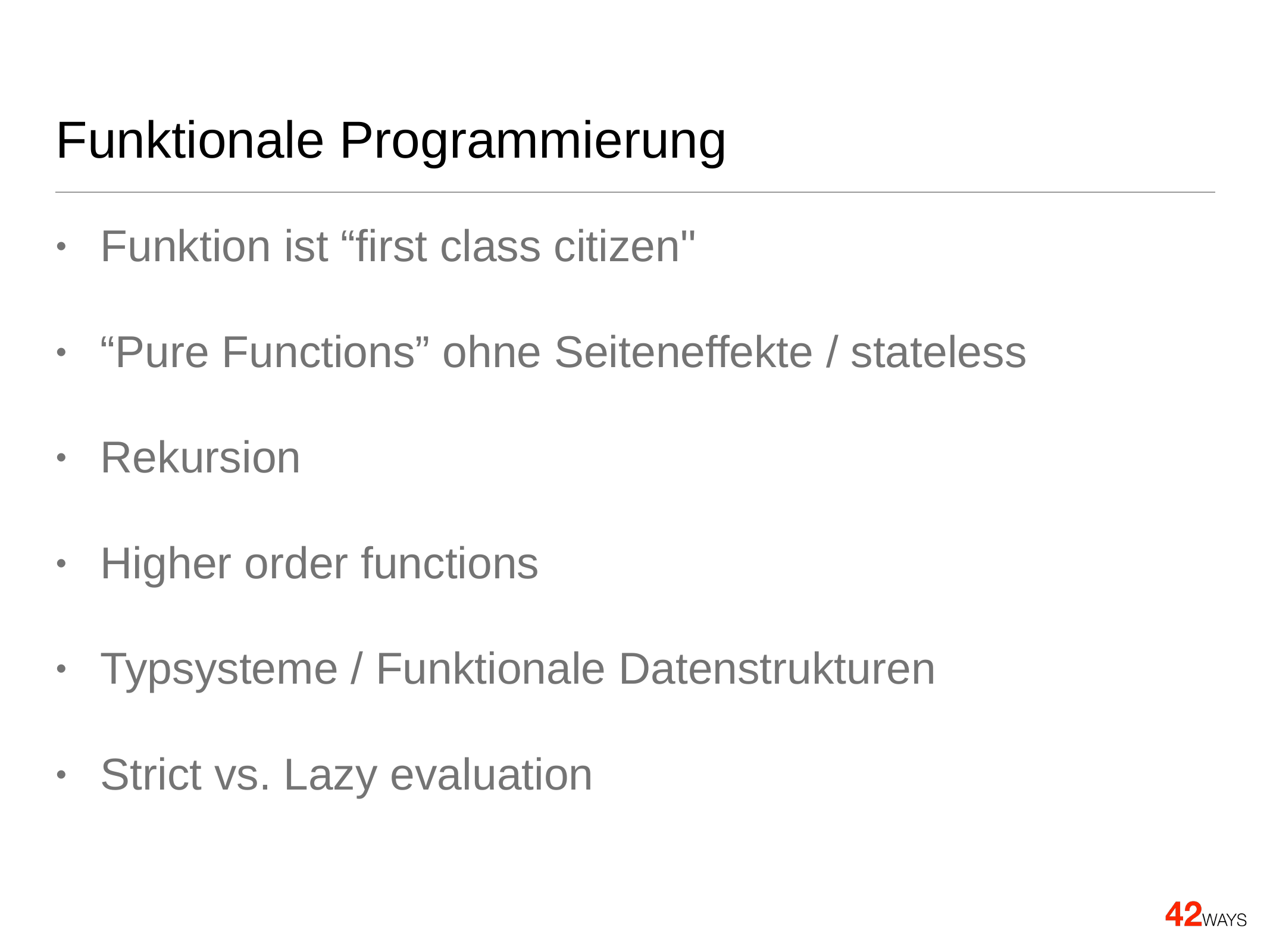

# Funktionale Programmierung
Funktion ist “first class citizen"
“Pure Functions” ohne Seiteneffekte / stateless
Rekursion
Higher order functions
Typsysteme / Funktionale Datenstrukturen
Strict vs. Lazy evaluation